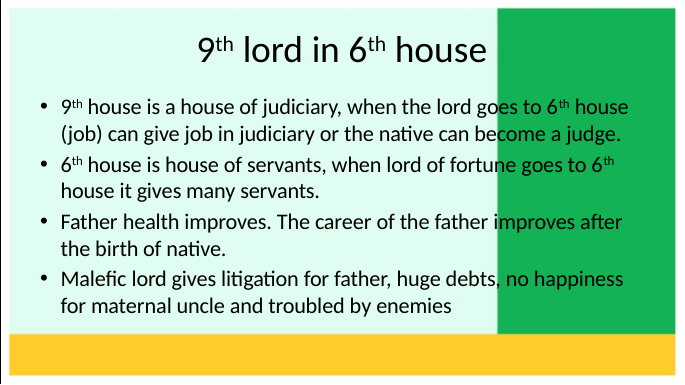

# 9th lord in 6th house
9th house is a house of judiciary, when the lord goes to 6th house (job) can give job in judiciary or the native can become a judge.
6th house is house of servants, when lord of fortune goes to 6th house it gives many servants.
Father health improves. The career of the father improves after the birth of native.
Malefic lord gives litigation for father, huge debts, no happiness for maternal uncle and troubled by enemies